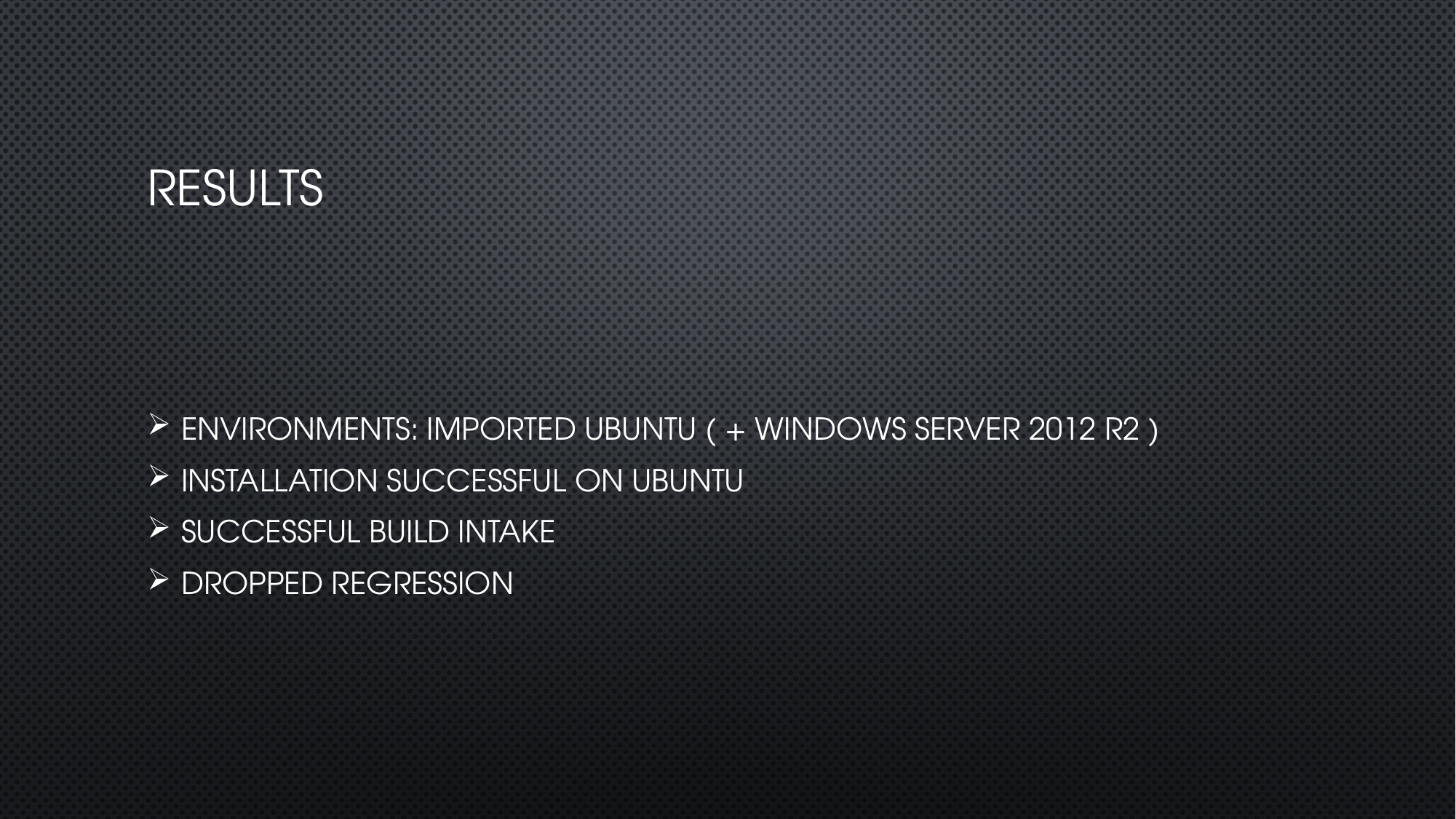

# Results
Environments: imported Ubuntu ( + Windows Server 2012 R2 )
Installation successful on Ubuntu
Successful Build Intake
Dropped Regression